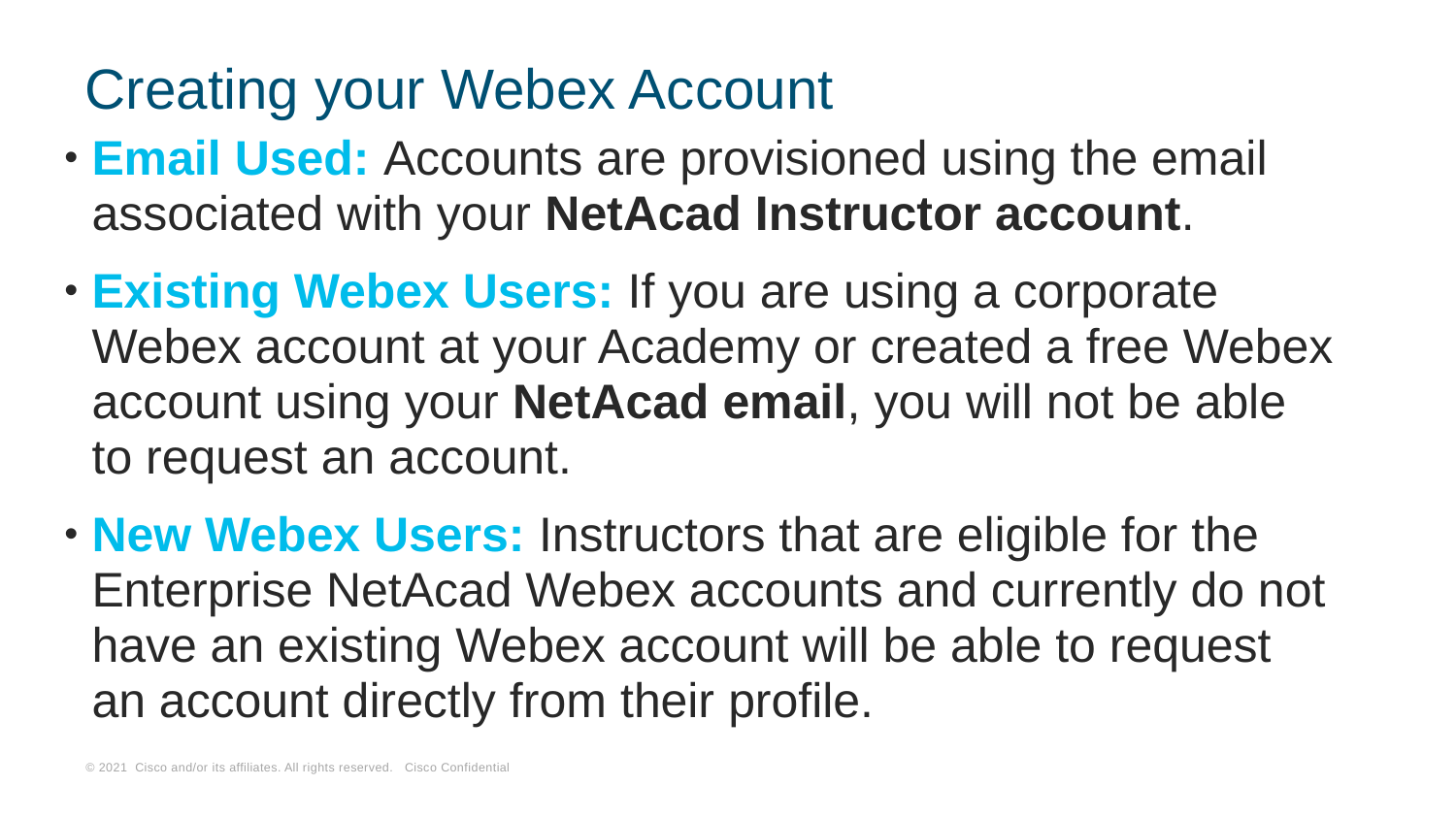

# Creating your Webex Account
Email Used: Accounts are provisioned using the email associated with your NetAcad Instructor account.
Existing Webex Users: If you are using a corporate Webex account at your Academy or created a free Webex account using your NetAcad email, you will not be able to request an account.
New Webex Users: Instructors that are eligible for the Enterprise NetAcad Webex accounts and currently do not have an existing Webex account will be able to request an account directly from their profile.